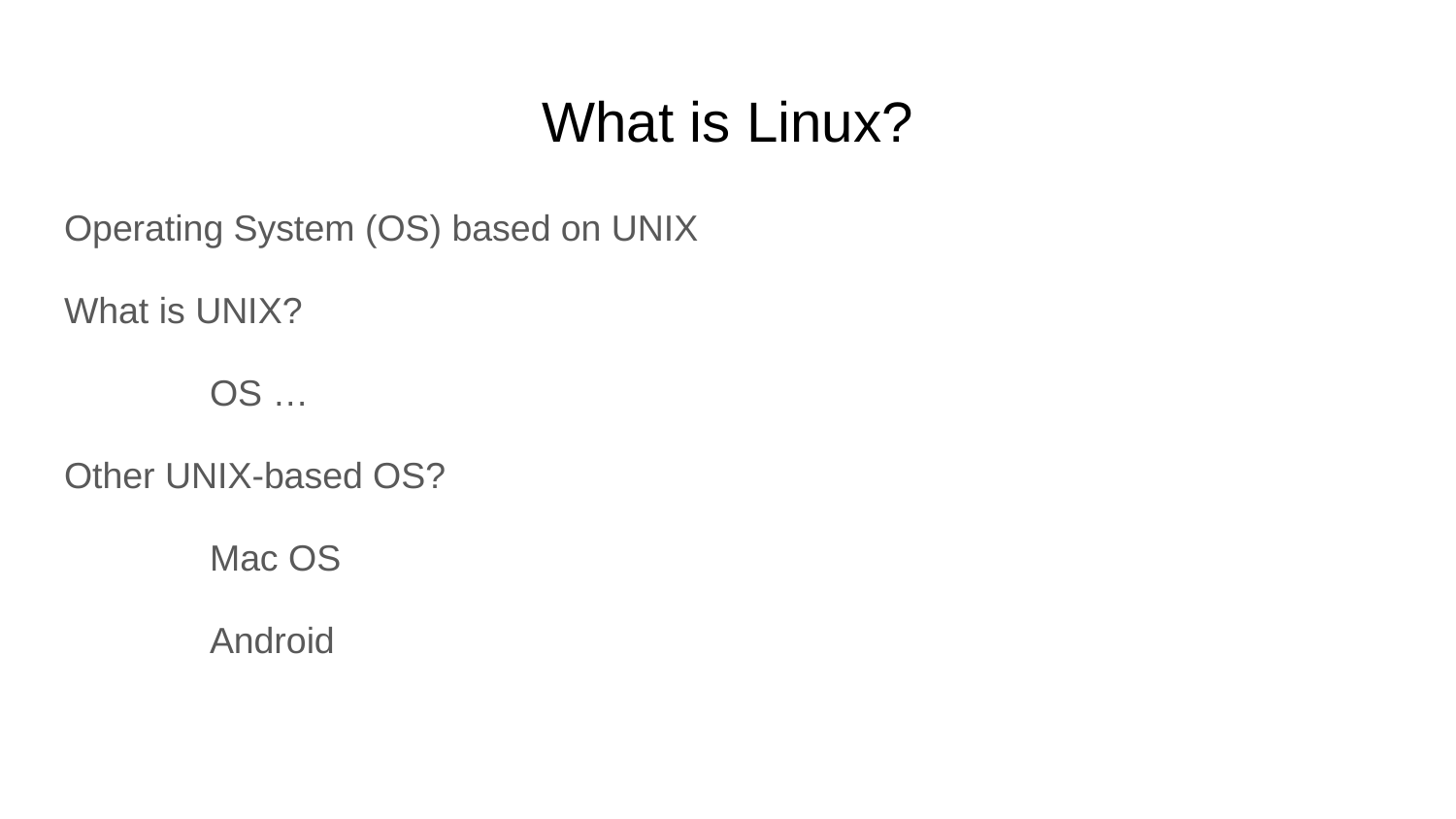

# What is Linux?
Operating System (OS) based on UNIX
What is UNIX?
	OS …
Other UNIX-based OS?
	Mac OS
	Android